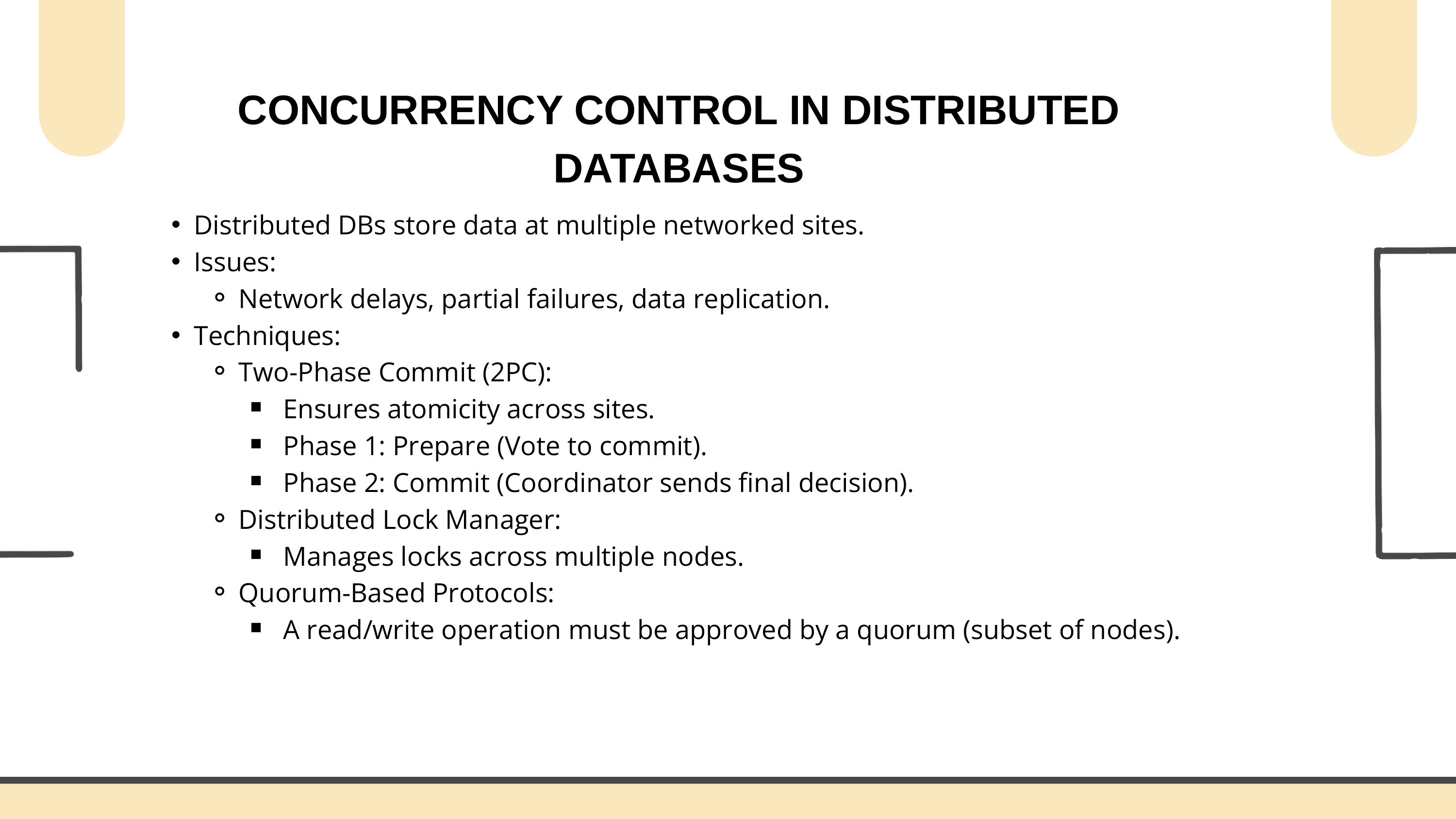

CONCURRENCY CONTROL IN DISTRIBUTED DATABASES
Distributed DBs store data at multiple networked sites.
Issues:
Network delays, partial failures, data replication.
Techniques:
Two-Phase Commit (2PC):
Ensures atomicity across sites.
Phase 1: Prepare (Vote to commit).
Phase 2: Commit (Coordinator sends final decision).
Distributed Lock Manager:
Manages locks across multiple nodes.
Quorum-Based Protocols:
A read/write operation must be approved by a quorum (subset of nodes).